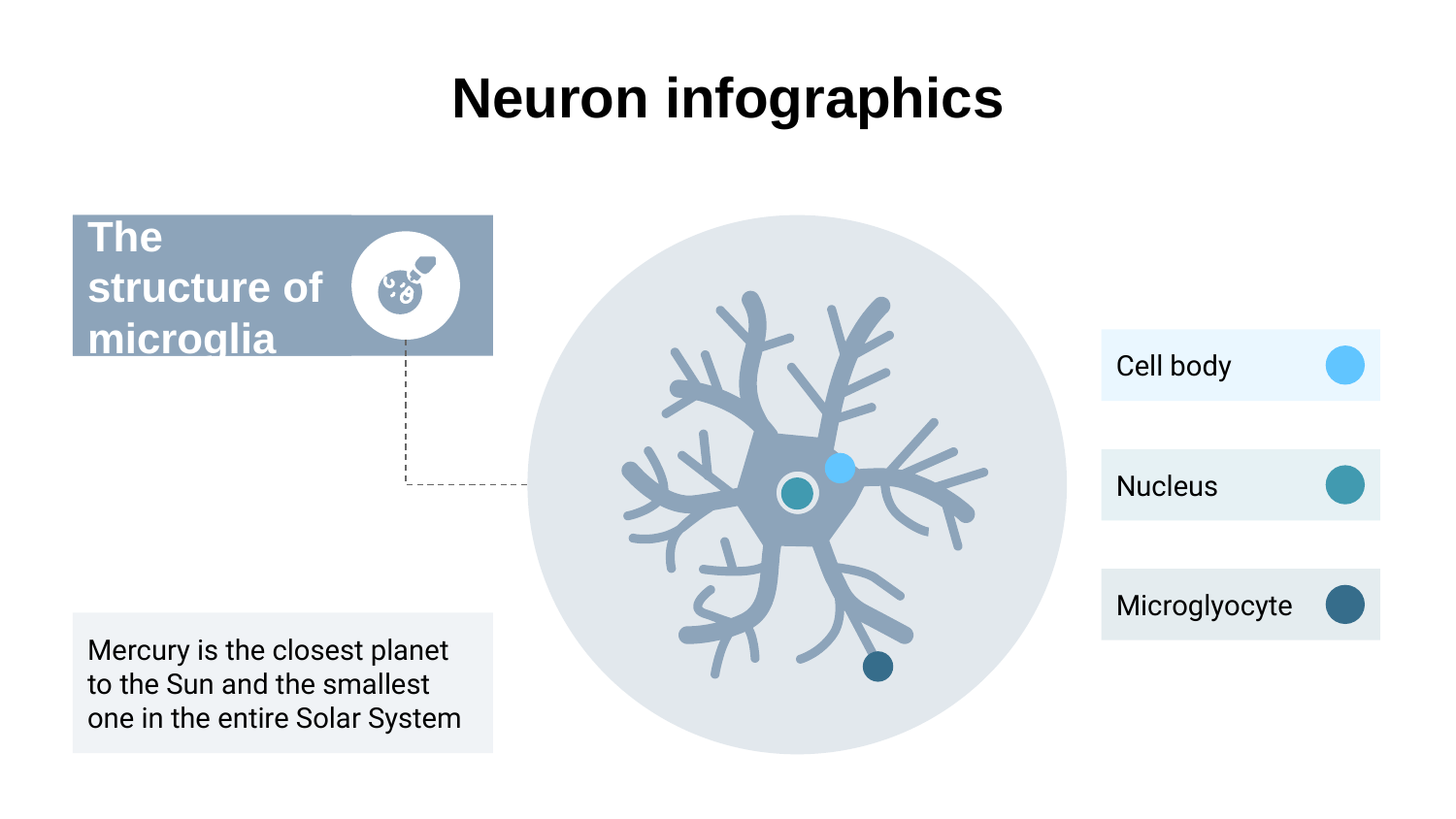

# Neuron infographics

The structure of microglia
Mercury is the closest planet to the Sun and the smallest one in the entire Solar System

Cell body

Nucleus

Microglyocyte